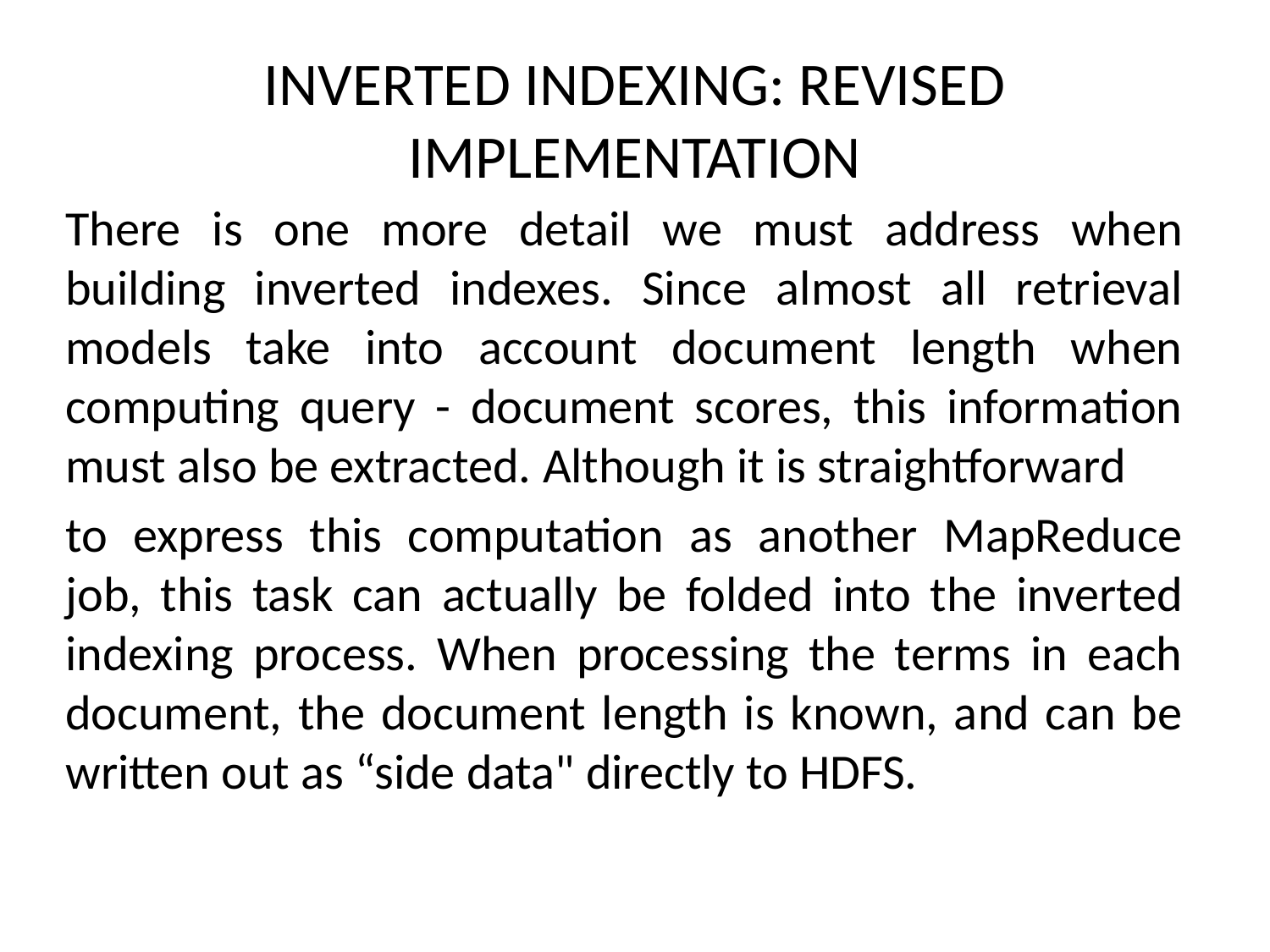

# INVERTED INDEXING: REVISED IMPLEMENTATION
There is one more detail we must address when building inverted indexes. Since almost all retrieval models take into account document length when computing query - document scores, this information must also be extracted. Although it is straightforward
to express this computation as another MapReduce job, this task can actually be folded into the inverted indexing process. When processing the terms in each document, the document length is known, and can be written out as “side data" directly to HDFS.